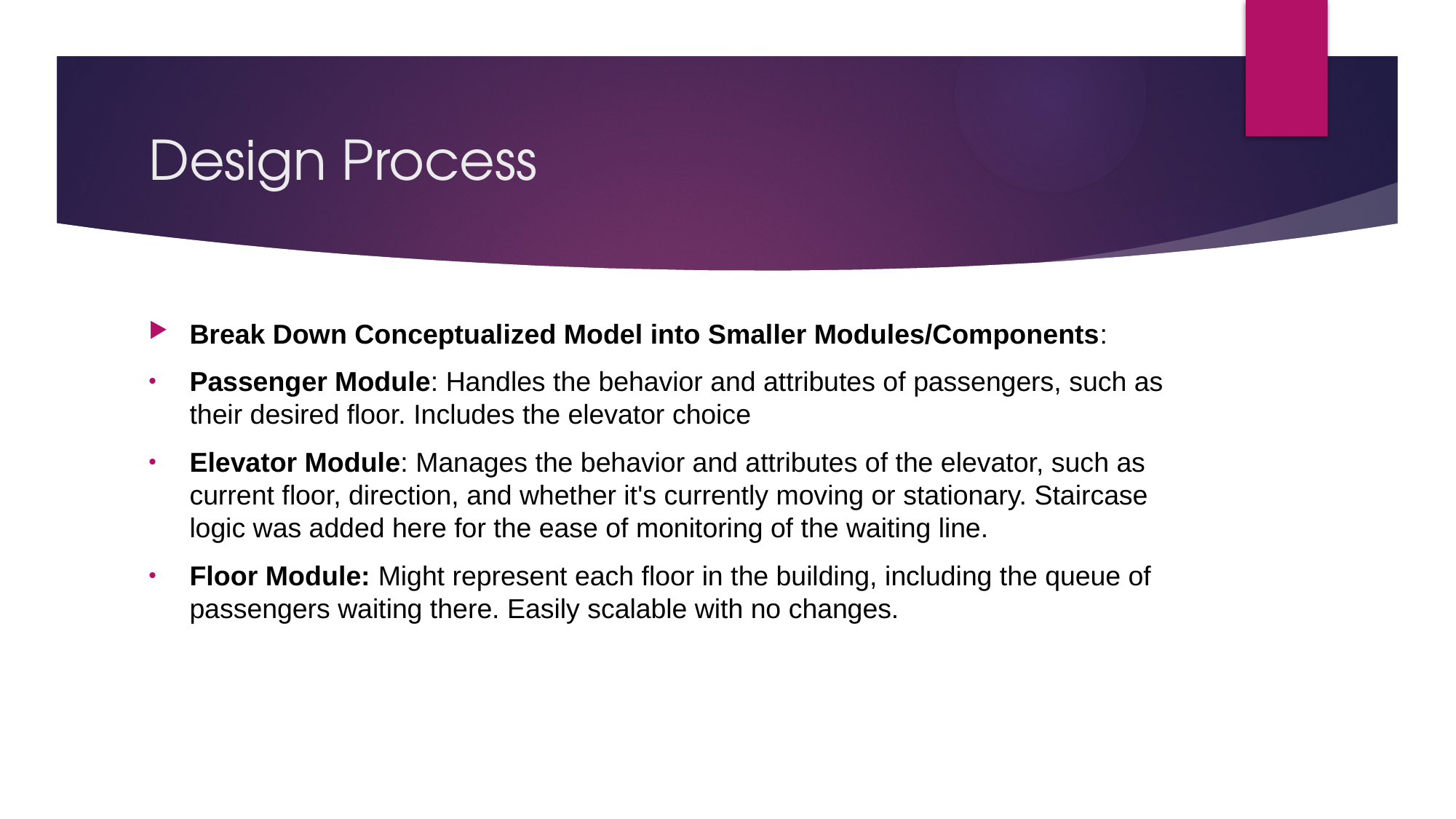

# Design Process
Break Down Conceptualized Model into Smaller Modules/Components:
Passenger Module: Handles the behavior and attributes of passengers, such as their desired floor. Includes the elevator choice
Elevator Module: Manages the behavior and attributes of the elevator, such as current floor, direction, and whether it's currently moving or stationary. Staircase logic was added here for the ease of monitoring of the waiting line.
Floor Module: Might represent each floor in the building, including the queue of passengers waiting there. Easily scalable with no changes.